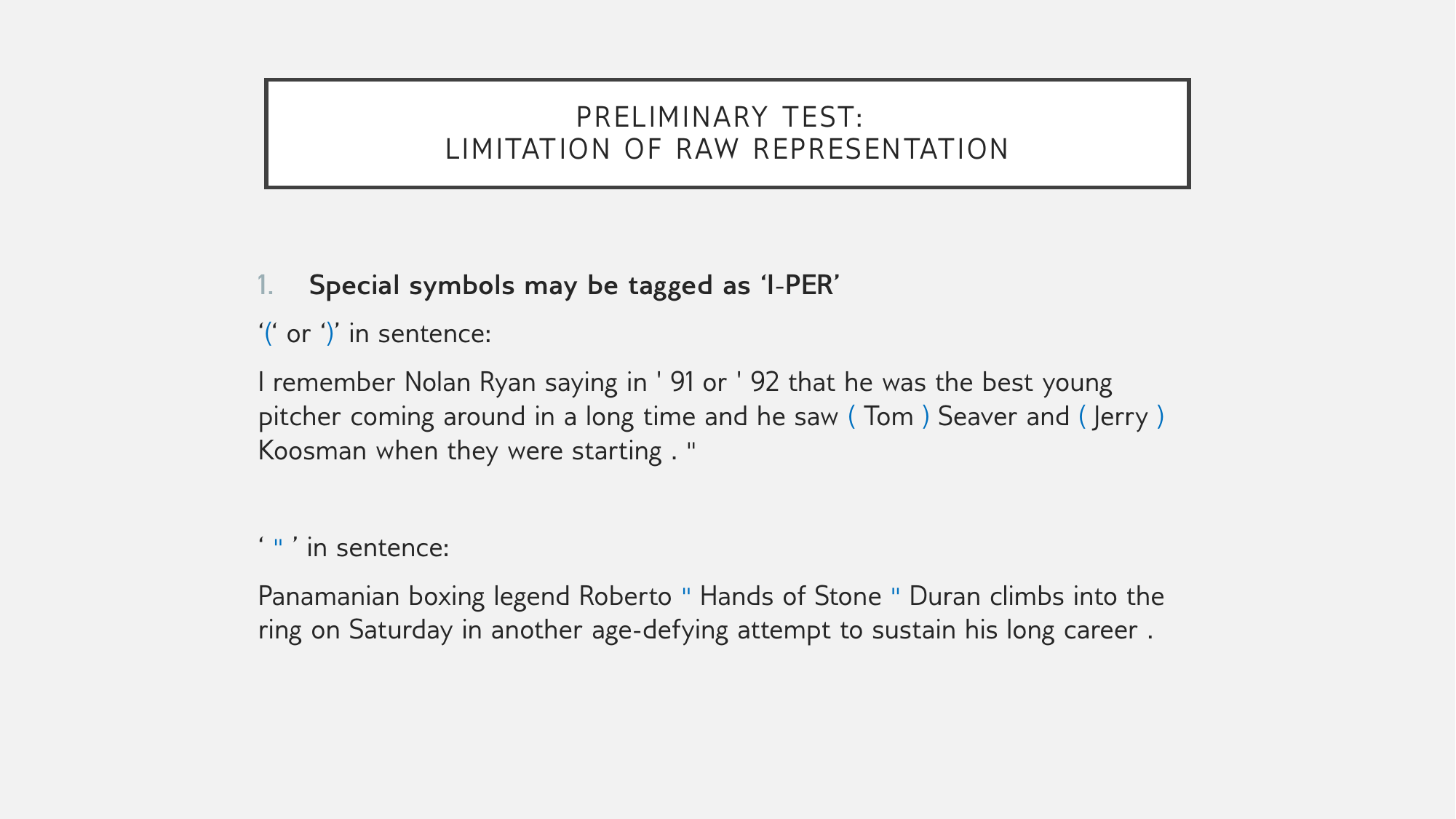

# Preliminary Test: Limitation of raw representation
Special symbols may be tagged as ‘I-PER’
‘(‘ or ‘)’ in sentence:
I remember Nolan Ryan saying in ' 91 or ' 92 that he was the best young pitcher coming around in a long time and he saw ( Tom ) Seaver and ( Jerry ) Koosman when they were starting . "

‘ " ’ in sentence:
Panamanian boxing legend Roberto " Hands of Stone " Duran climbs into the ring on Saturday in another age-defying attempt to sustain his long career .